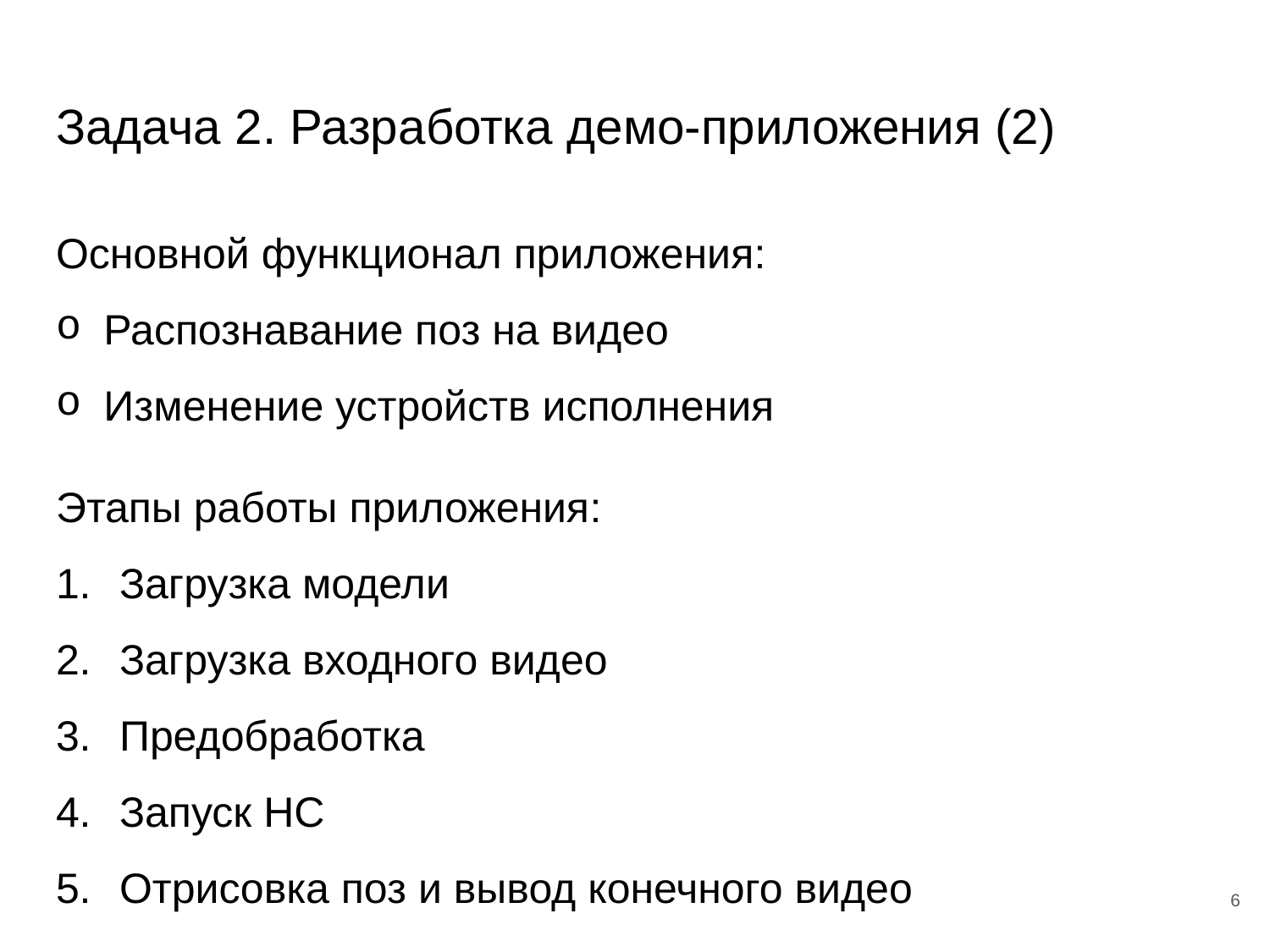

# Задача 2. Разработка демо-приложения (2)
Основной функционал приложения:
Распознавание поз на видео
Изменение устройств исполнения
Этапы работы приложения:
Загрузка модели
Загрузка входного видео
Предобработка
Запуск НС
Отрисовка поз и вывод конечного видео

6